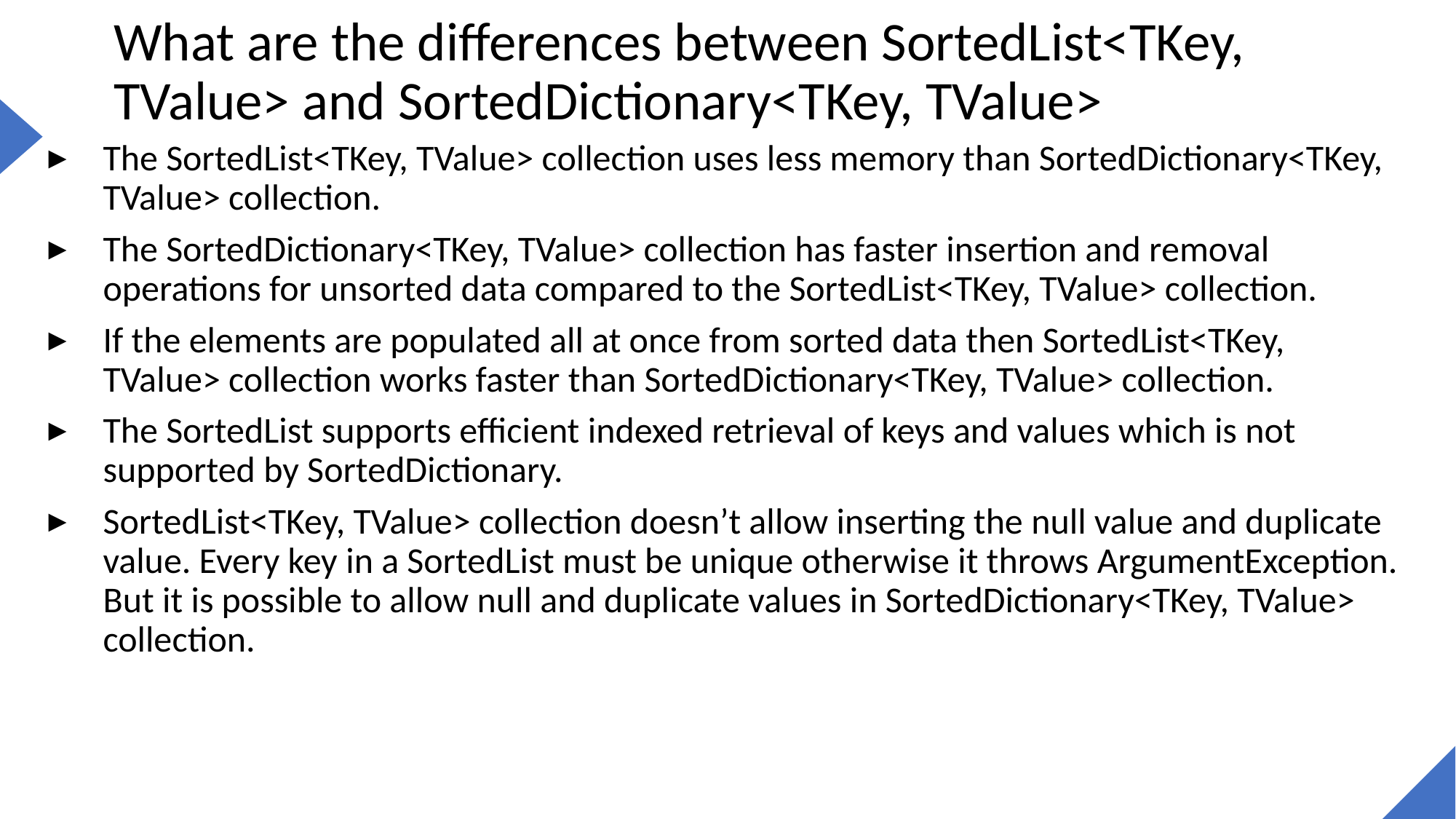

# What are the differences between SortedList<TKey, TValue> and SortedDictionary<TKey, TValue>
The SortedList<TKey, TValue> collection uses less memory than SortedDictionary<TKey, TValue> collection.
The SortedDictionary<TKey, TValue> collection has faster insertion and removal operations for unsorted data compared to the SortedList<TKey, TValue> collection.
If the elements are populated all at once from sorted data then SortedList<TKey, TValue> collection works faster than SortedDictionary<TKey, TValue> collection.
The SortedList supports efficient indexed retrieval of keys and values which is not supported by SortedDictionary.
SortedList<TKey, TValue> collection doesn’t allow inserting the null value and duplicate value. Every key in a SortedList must be unique otherwise it throws ArgumentException. But it is possible to allow null and duplicate values in SortedDictionary<TKey, TValue> collection.